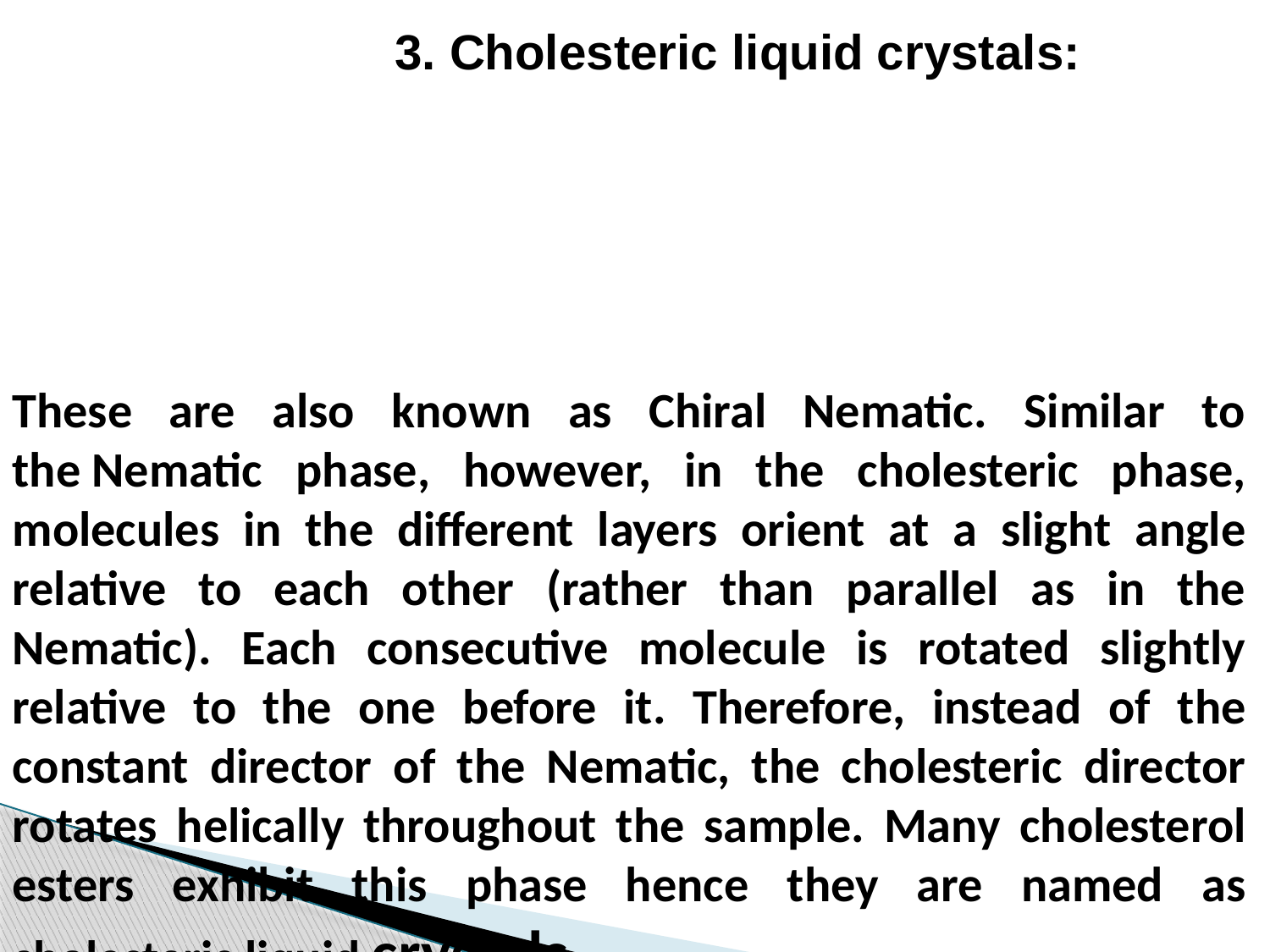

3. Cholesteric liquid crystals:

These are also known as Chiral Nematic. Similar to the Nematic phase, however, in the cholesteric phase, molecules in the different layers orient at a slight angle relative to each other (rather than parallel as in the Nematic). Each consecutive molecule is rotated slightly relative to the one before it. Therefore, instead of the constant director of the Nematic, the cholesteric director rotates helically throughout the sample. Many cholesterol esters exhibit this phase hence they are named as cholesteric liquid crystals.